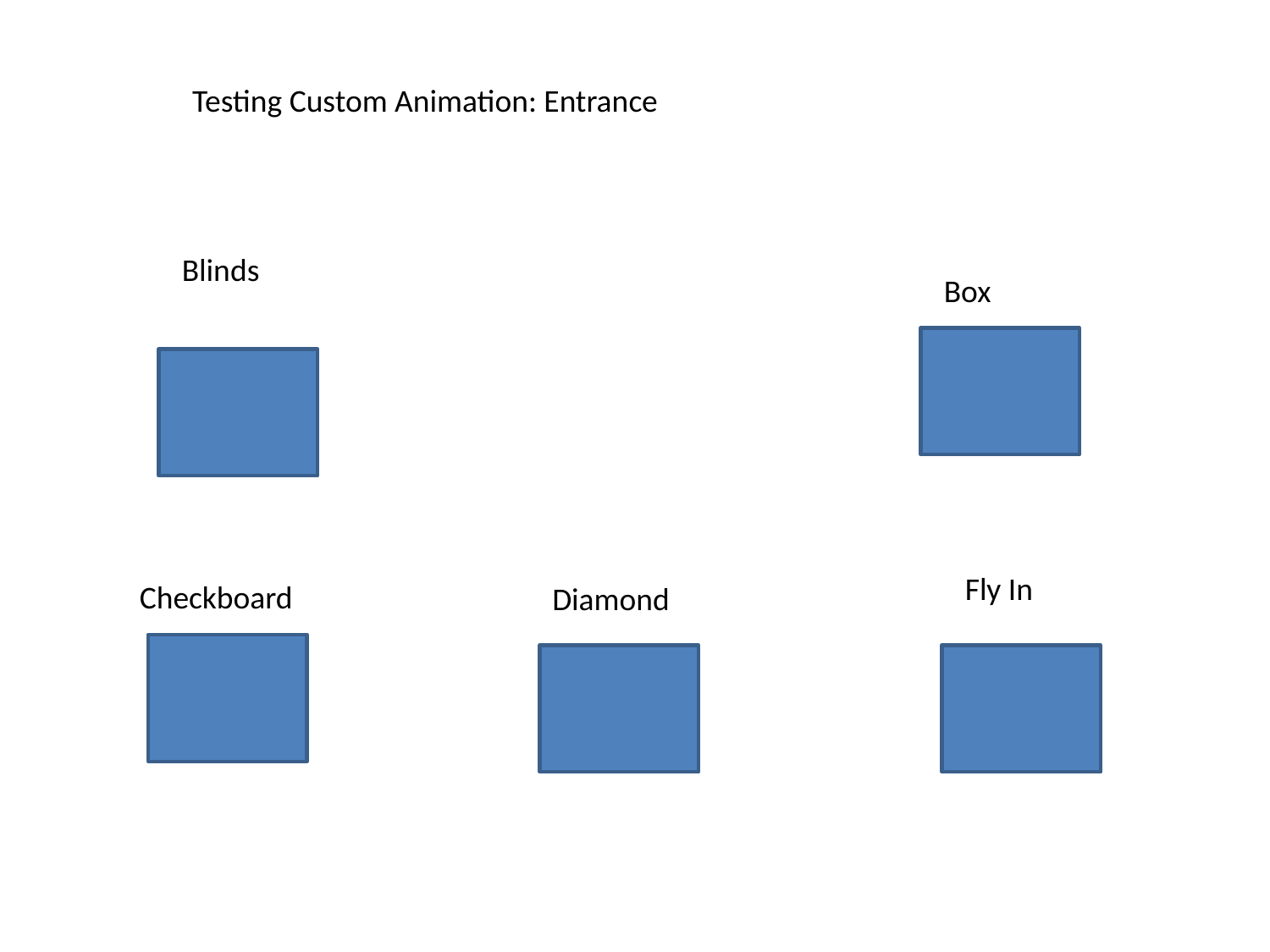

Testing Custom Animation: Entrance
Blinds
Box

Fly In
Checkboard
Diamond